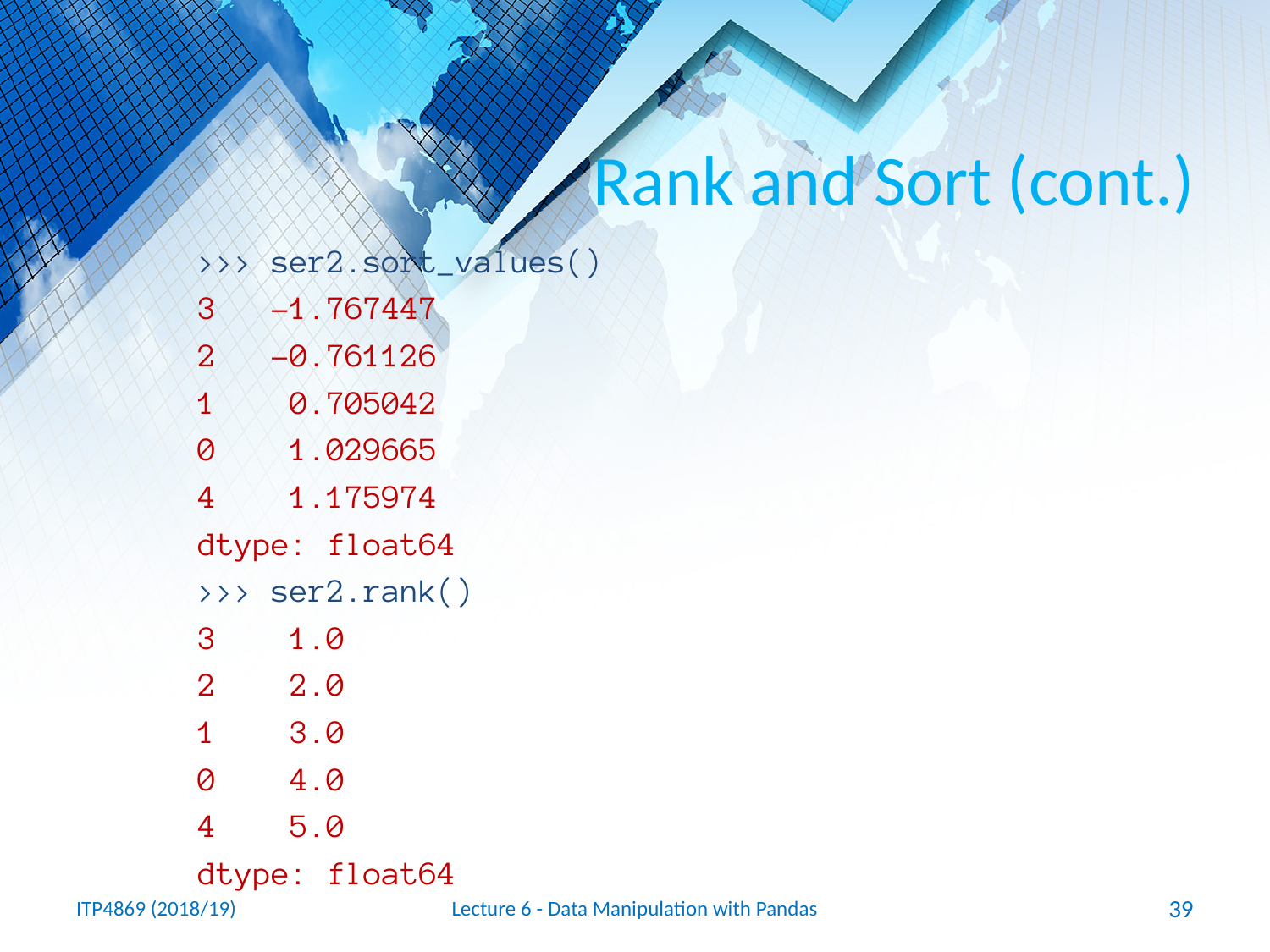

# Rank and Sort (cont.)
>>> ser2.sort_values()
3   -1.767447
2   -0.761126
1    0.705042
0    1.029665
4    1.175974
dtype: float64
>>> ser2.rank()
3    1.0
2    2.0
1    3.0
0    4.0
4    5.0
dtype: float64
ITP4869 (2018/19)
Lecture 6 - Data Manipulation with Pandas
39